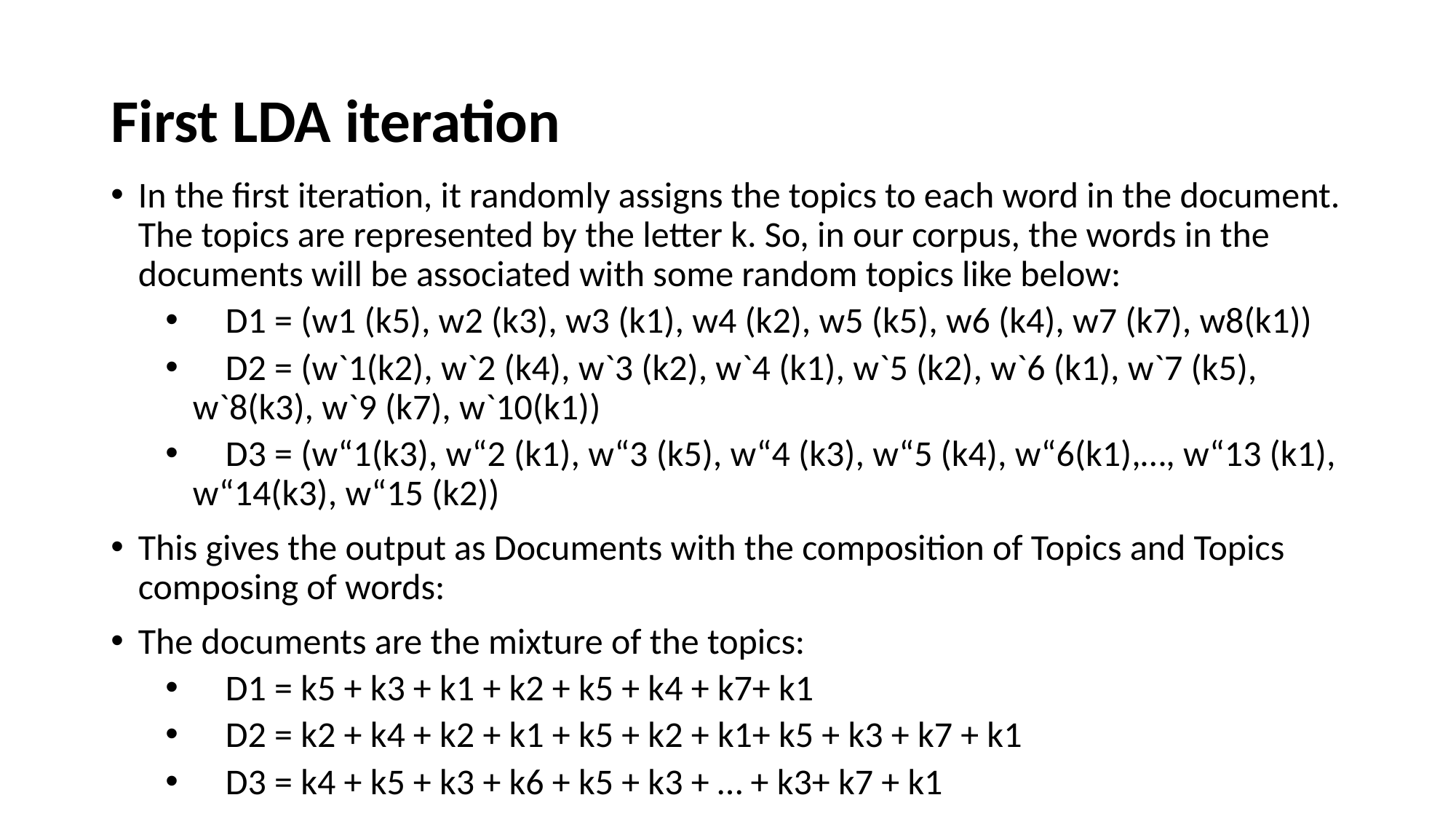

# First LDA iteration
In the first iteration, it randomly assigns the topics to each word in the document. The topics are represented by the letter k. So, in our corpus, the words in the documents will be associated with some random topics like below:
    D1 = (w1 (k5), w2 (k3), w3 (k1), w4 (k2), w5 (k5), w6 (k4), w7 (k7), w8(k1))
    D2 = (w`1(k2), w`2 (k4), w`3 (k2), w`4 (k1), w`5 (k2), w`6 (k1), w`7 (k5), w`8(k3), w`9 (k7), w`10(k1))
    D3 = (w“1(k3), w“2 (k1), w“3 (k5), w“4 (k3), w“5 (k4), w“6(k1),…, w“13 (k1), w“14(k3), w“15 (k2))
This gives the output as Documents with the composition of Topics and Topics composing of words:
The documents are the mixture of the topics:
    D1 = k5 + k3 + k1 + k2 + k5 + k4 + k7+ k1
    D2 = k2 + k4 + k2 + k1 + k5 + k2 + k1+ k5 + k3 + k7 + k1
    D3 = k4 + k5 + k3 + k6 + k5 + k3 + … + k3+ k7 + k1